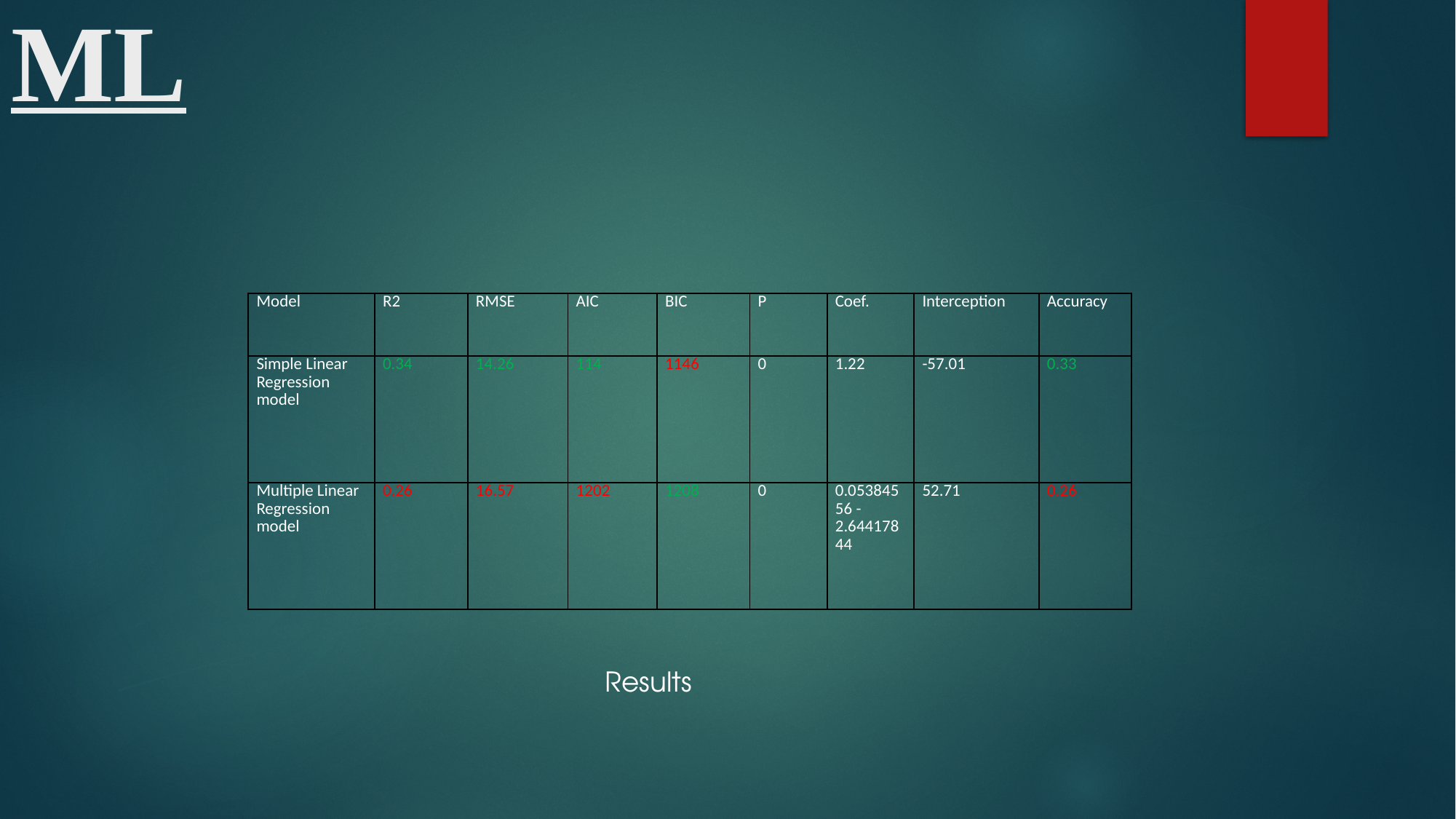

# ML
| Model | R2 | RMSE | AIC | BIC | P | Coef. | Interception | Accuracy |
| --- | --- | --- | --- | --- | --- | --- | --- | --- |
| Simple Linear Regression model | 0.34 | 14.26 | 114 | 1146 | 0 | 1.22 | -57.01 | 0.33 |
| Multiple Linear Regression model | 0.26 | 16.57 | 1202 | 1208 | 0 | 0.05384556 -2.64417844 | 52.71 | 0.26 |
Results